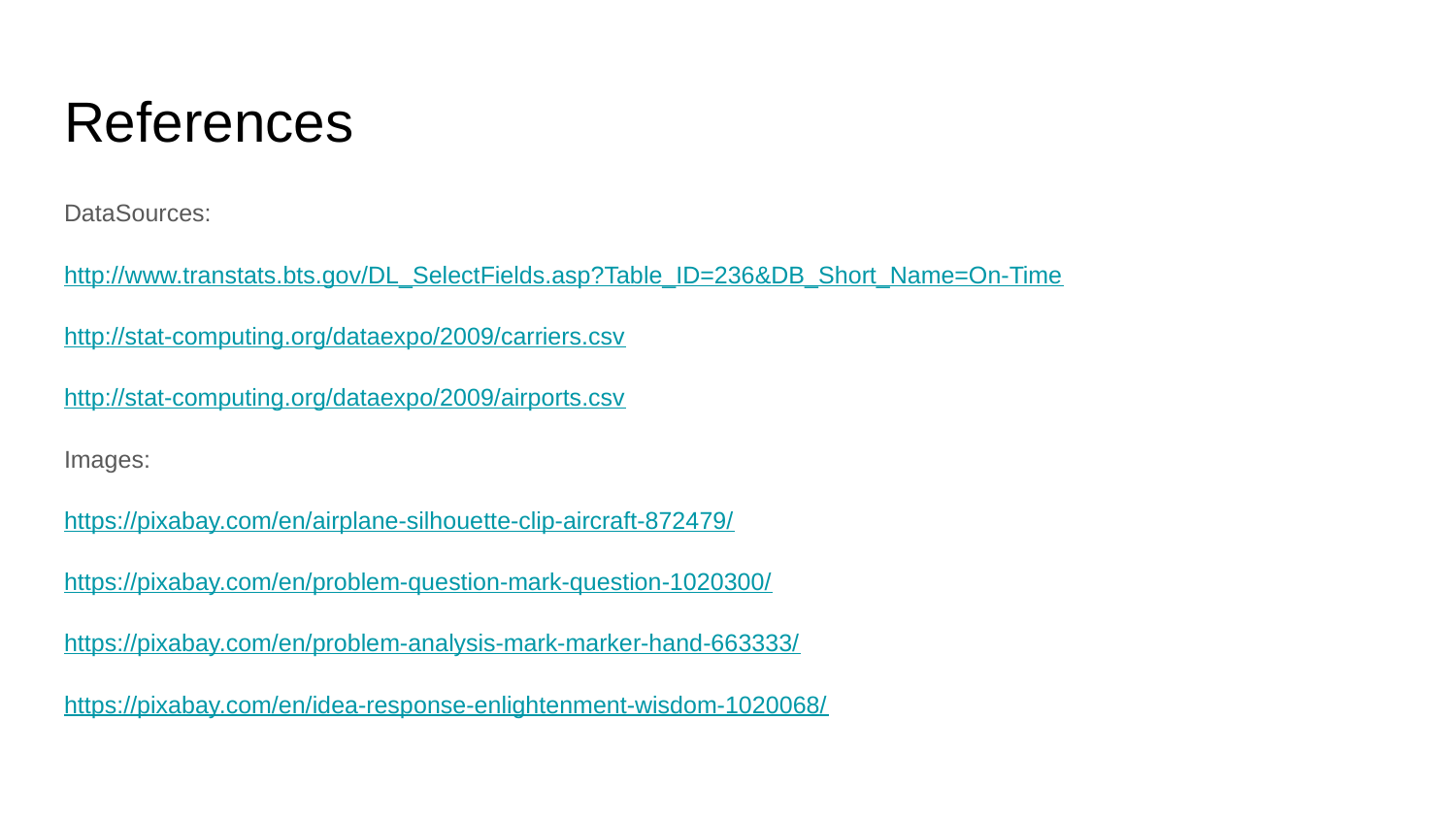

# References
DataSources:
http://www.transtats.bts.gov/DL_SelectFields.asp?Table_ID=236&DB_Short_Name=On-Time
http://stat-computing.org/dataexpo/2009/carriers.csv
http://stat-computing.org/dataexpo/2009/airports.csv
Images:
https://pixabay.com/en/airplane-silhouette-clip-aircraft-872479/
https://pixabay.com/en/problem-question-mark-question-1020300/
https://pixabay.com/en/problem-analysis-mark-marker-hand-663333/
https://pixabay.com/en/idea-response-enlightenment-wisdom-1020068/